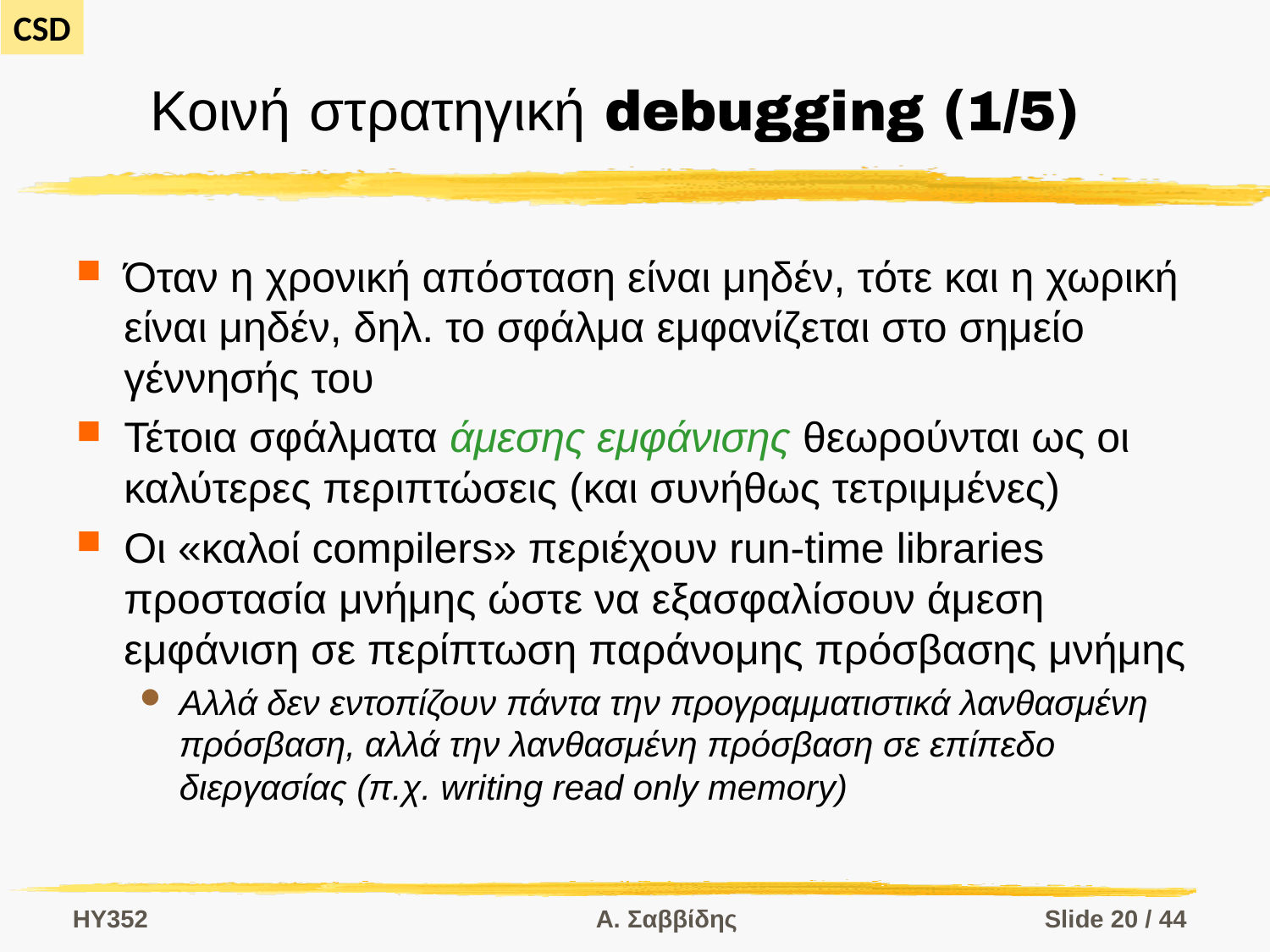

# Κοινή στρατηγική debugging (1/5)
Όταν η χρονική απόσταση είναι μηδέν, τότε και η χωρική είναι μηδέν, δηλ. το σφάλμα εμφανίζεται στο σημείο γέννησής του
Τέτοια σφάλματα άμεσης εμφάνισης θεωρούνται ως οι καλύτερες περιπτώσεις (και συνήθως τετριμμένες)
Οι «καλοί compilers» περιέχουν run-time libraries προστασία μνήμης ώστε να εξασφαλίσουν άμεση εμφάνιση σε περίπτωση παράνομης πρόσβασης μνήμης
Αλλά δεν εντοπίζουν πάντα την προγραμματιστικά λανθασμένη πρόσβαση, αλλά την λανθασμένη πρόσβαση σε επίπεδο διεργασίας (π.χ. writing read only memory)
HY352
Α. Σαββίδης
Slide 20 / 44